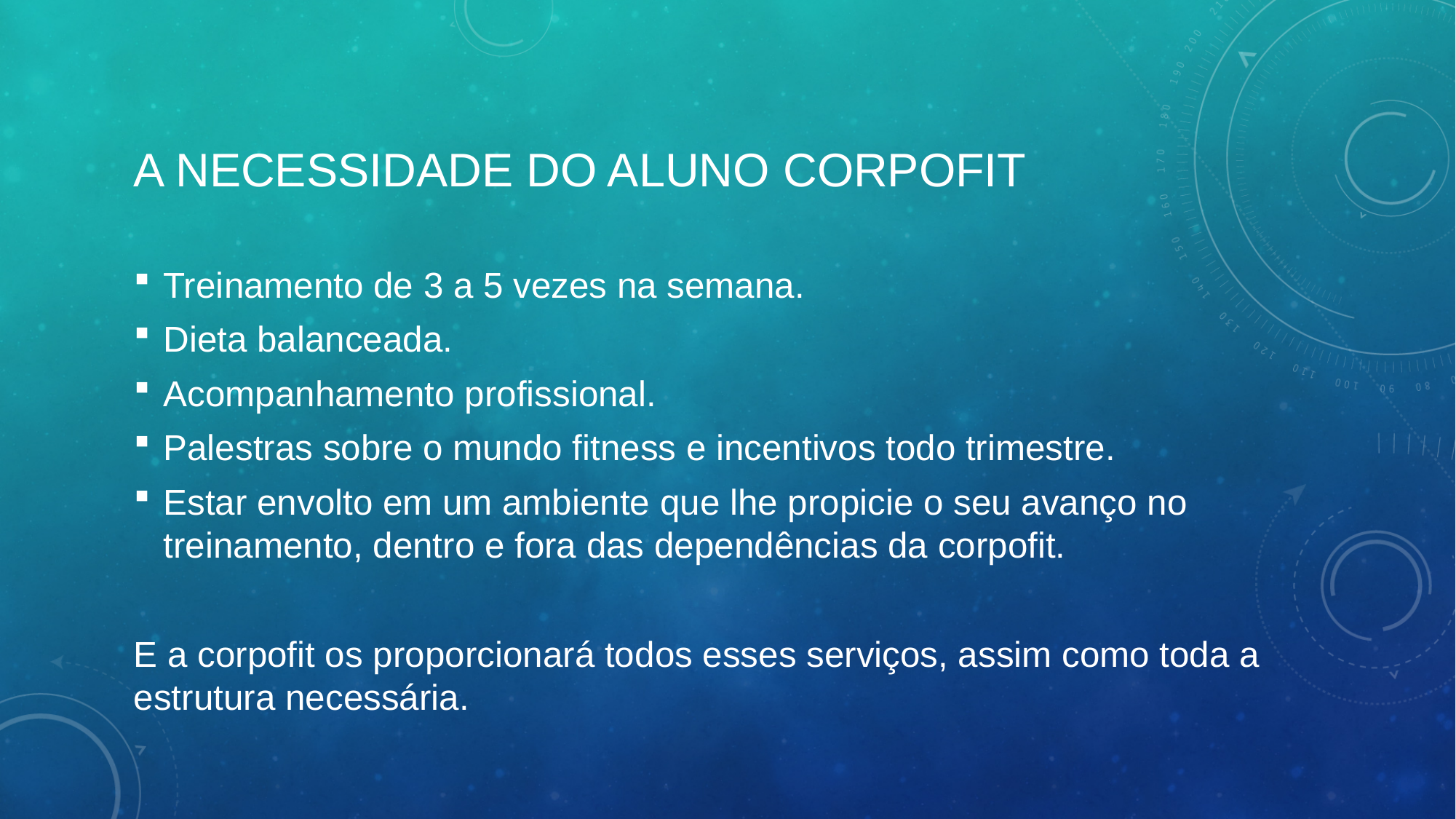

A NECESSIDADE DO ALUNO CORPOFIT

Treinamento de 3 a 5 vezes na semana.
Dieta balanceada.
Acompanhamento profissional.
Palestras sobre o mundo fitness e incentivos todo trimestre.
Estar envolto em um ambiente que lhe propicie o seu avanço no treinamento, dentro e fora das dependências da corpofit.

E a corpofit os proporcionará todos esses serviços, assim como toda a estrutura necessária.